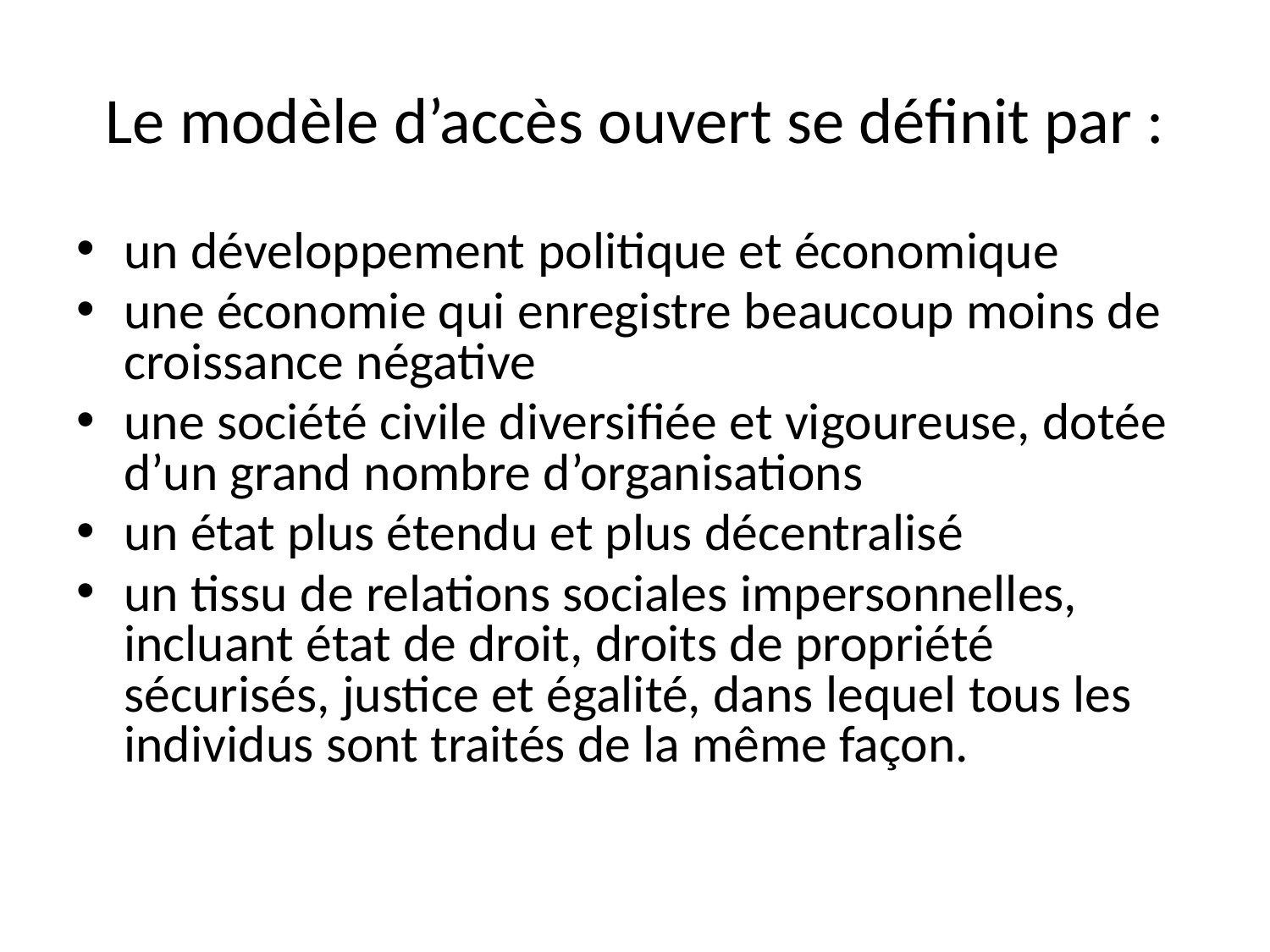

# Le modèle d’accès ouvert se définit par :
un développement politique et économique
une économie qui enregistre beaucoup moins de croissance négative
une société civile diversifiée et vigoureuse, dotée d’un grand nombre d’organisations
un état plus étendu et plus décentralisé
un tissu de relations sociales impersonnelles, incluant état de droit, droits de propriété sécurisés, justice et égalité, dans lequel tous les individus sont traités de la même façon.